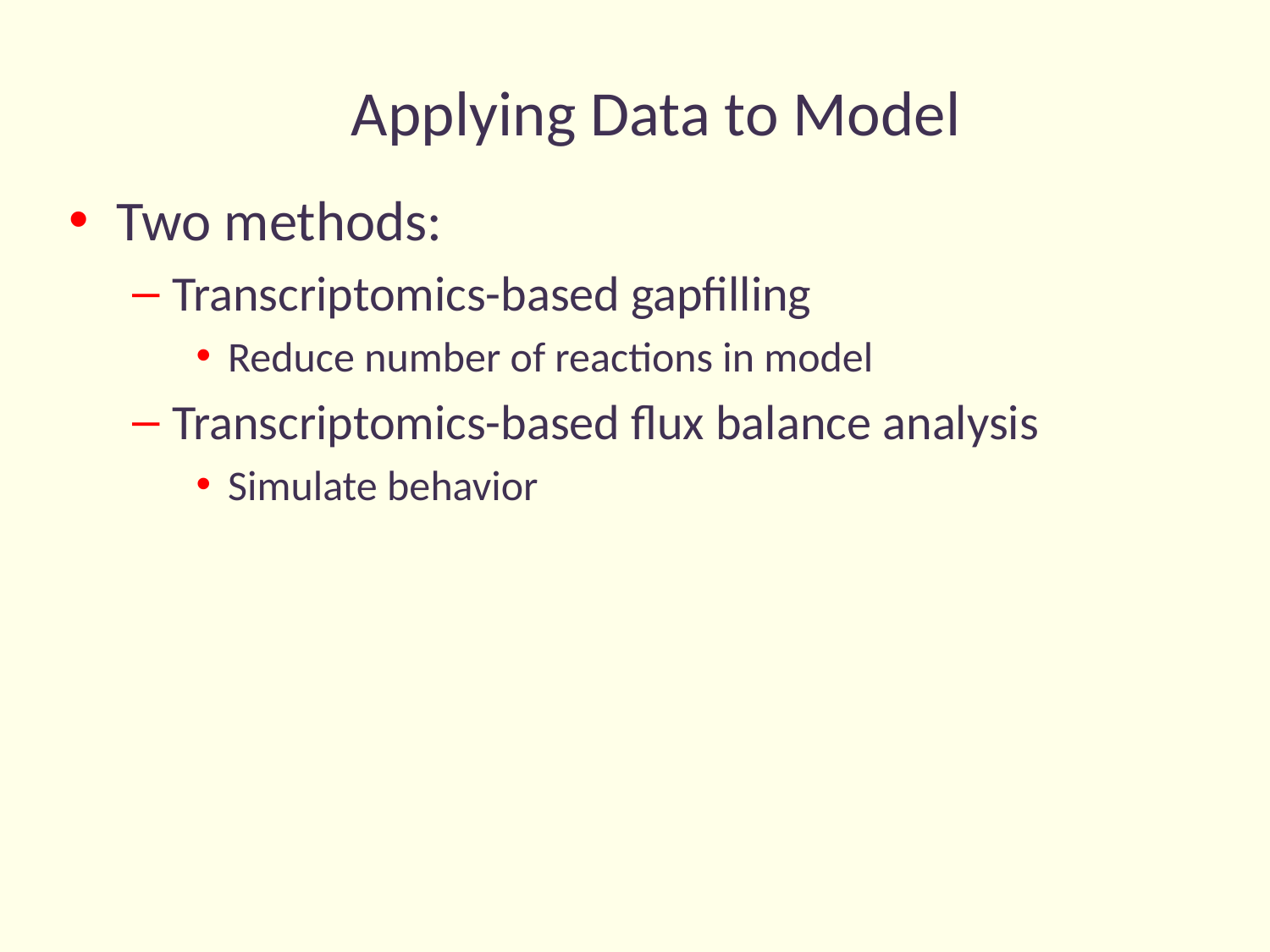

Applying Data to Model
Two methods:
Transcriptomics-based gapfilling
Reduce number of reactions in model
Transcriptomics-based flux balance analysis
Simulate behavior